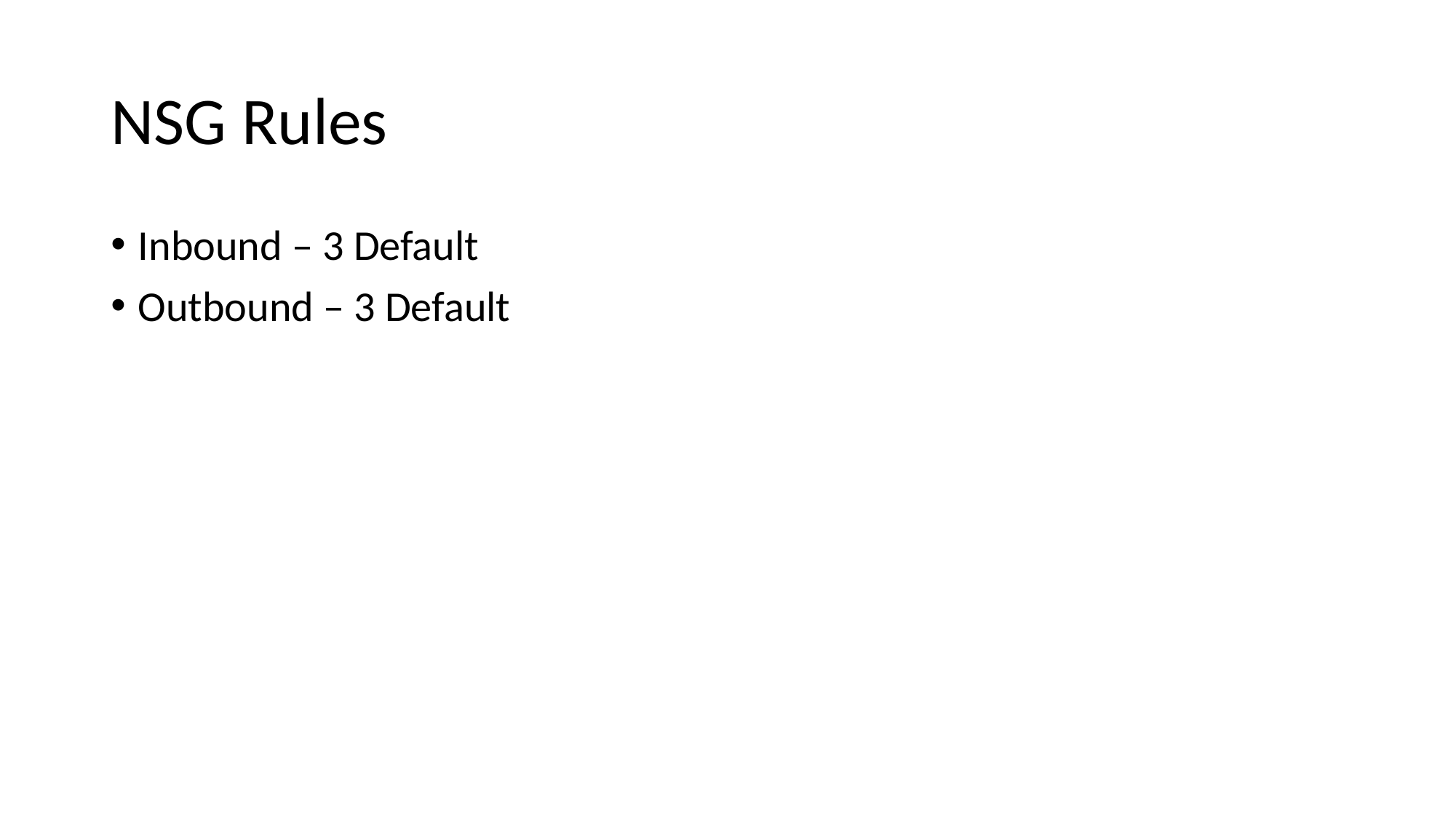

# NSG Rules
Inbound – 3 Default
Outbound – 3 Default